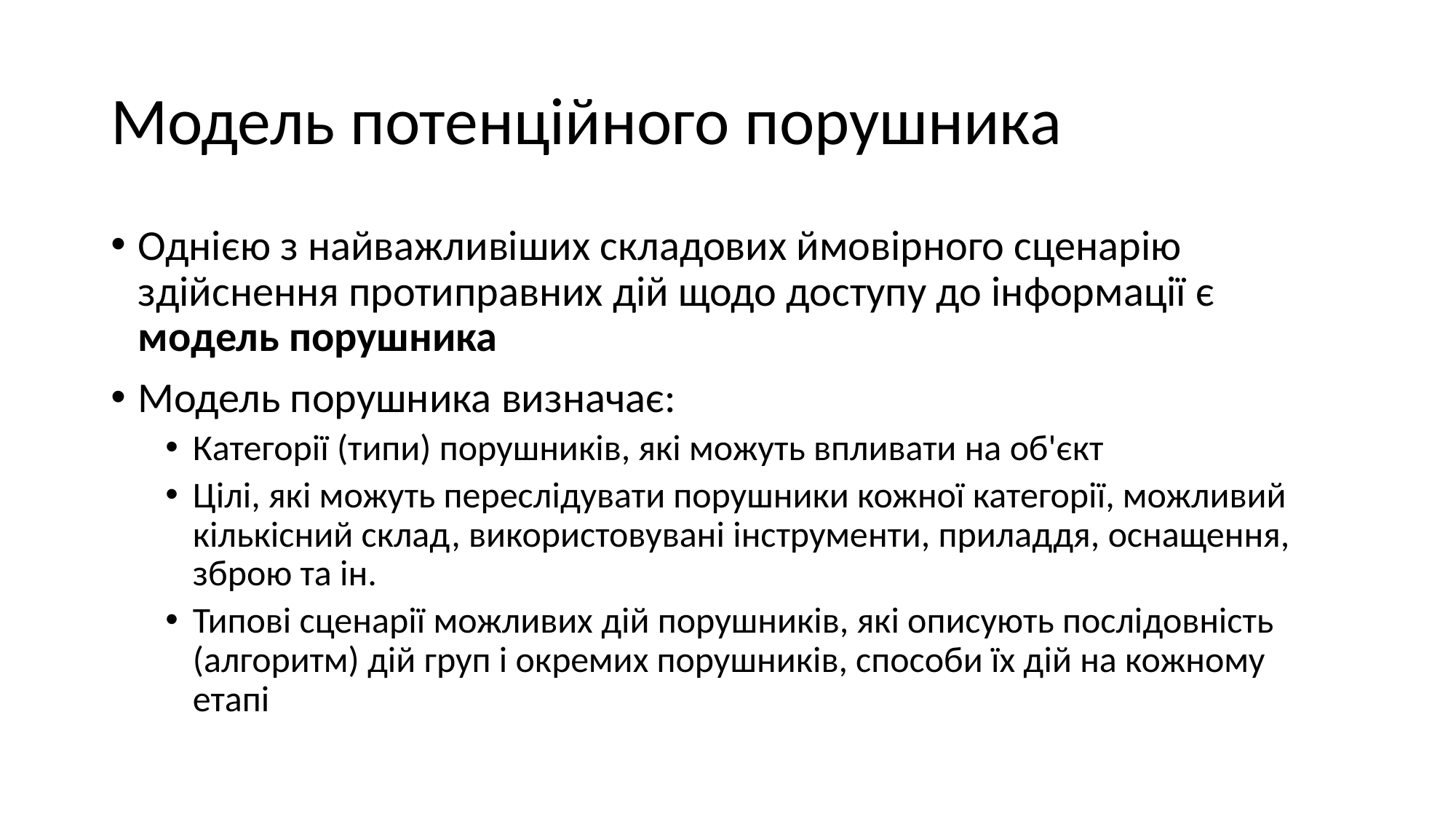

# Модель потенційного порушника
Однією з найважливіших складових ймовірного сценарію здійснення протиправних дій щодо доступу до інформації є модель порушника
Модель порушника визначає:
Категорії (типи) порушників, які можуть впливати на об'єкт
Цілі, які можуть переслідувати порушники кожної категорії, можливий кількісний склад, використовувані інструменти, приладдя, оснащення, зброю та ін.
Типові сценарії можливих дій порушників, які описують послідовність (алгоритм) дій груп і окремих порушників, способи їх дій на кожному етапі